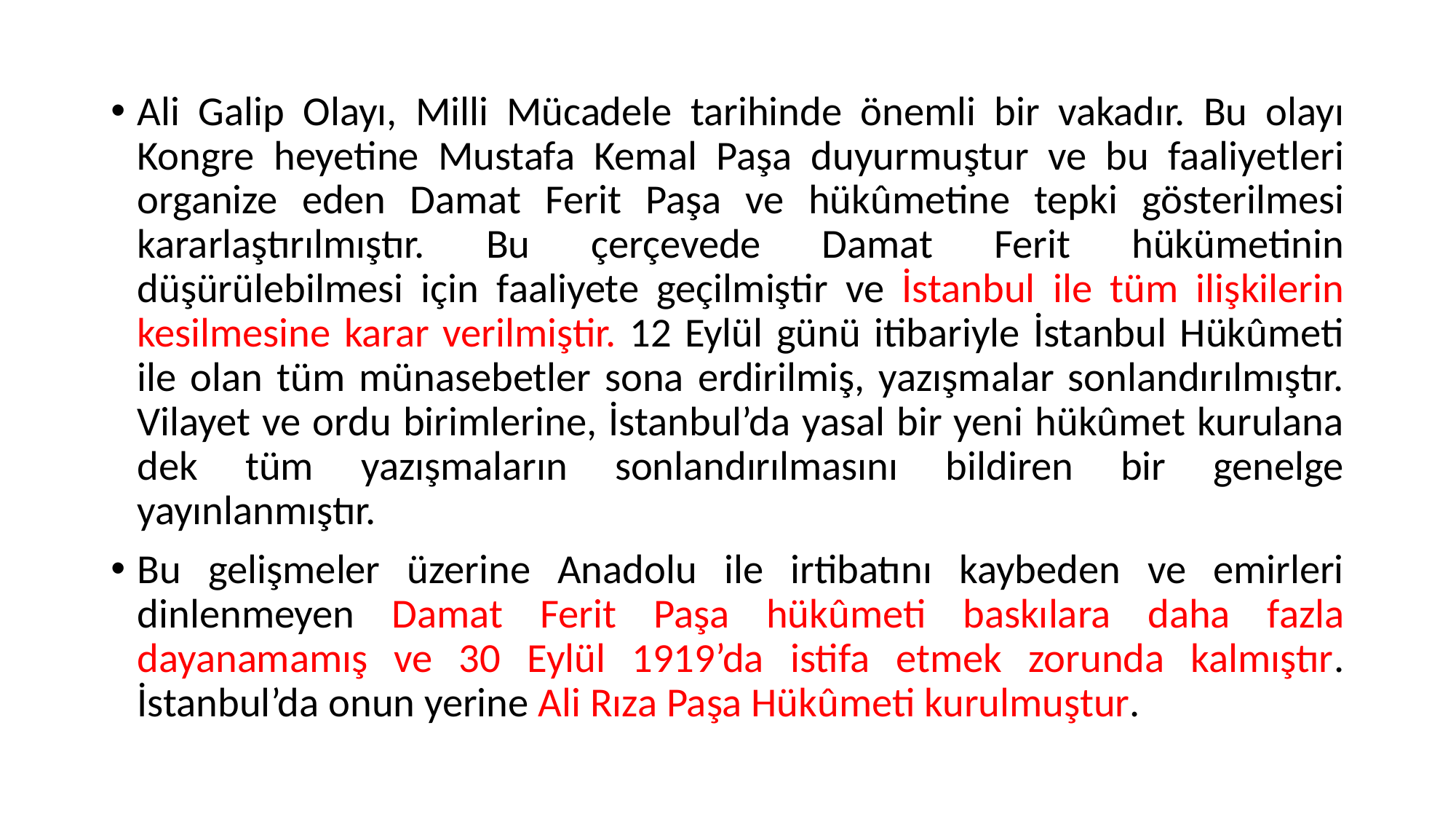

#
Ali Galip Olayı, Milli Mücadele tarihinde önemli bir vakadır. Bu olayı Kongre heyetine Mustafa Kemal Paşa duyurmuştur ve bu faaliyetleri organize eden Damat Ferit Paşa ve hükûmetine tepki gösterilmesi kararlaştırılmıştır. Bu çerçevede Damat Ferit hükümetinin düşürülebilmesi için faaliyete geçilmiştir ve İstanbul ile tüm ilişkilerin kesilmesine karar verilmiştir. 12 Eylül günü itibariyle İstanbul Hükûmeti ile olan tüm münasebetler sona erdirilmiş, yazışmalar sonlandırılmıştır. Vilayet ve ordu birimlerine, İstanbul’da yasal bir yeni hükûmet kurulana dek tüm yazışmaların sonlandırılmasını bildiren bir genelge yayınlanmıştır.
Bu gelişmeler üzerine Anadolu ile irtibatını kaybeden ve emirleri dinlenmeyen Damat Ferit Paşa hükûmeti baskılara daha fazla dayanamamış ve 30 Eylül 1919’da istifa etmek zorunda kalmıştır. İstanbul’da onun yerine Ali Rıza Paşa Hükûmeti kurulmuştur.